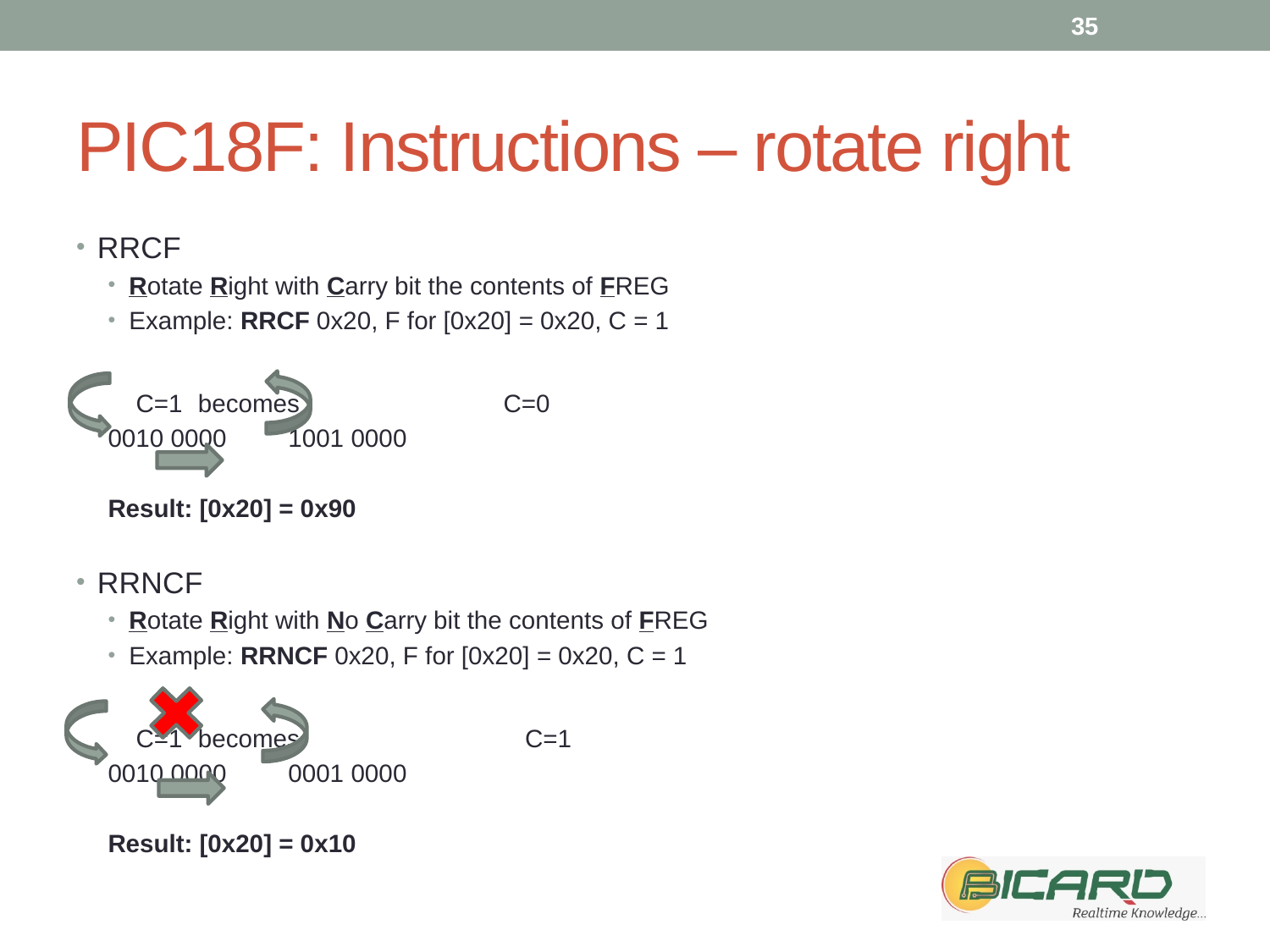

35
# PIC18F: Instructions – rotate right
RRCF
Rotate Right with Carry bit the contents of FREG
Example: RRCF 0x20, F for [0x20] = 0x20, C = 1

    C=1		becomes	     	     C=0
0010 0000				1001 0000

			Result: [0x20] = 0x90

RRNCF
Rotate Right with No Carry bit the contents of FREG
Example: RRNCF 0x20, F for [0x20] = 0x20, C = 1

    C=1		becomes	                     C=1
0010 0000				0001 0000

			Result: [0x20] = 0x10